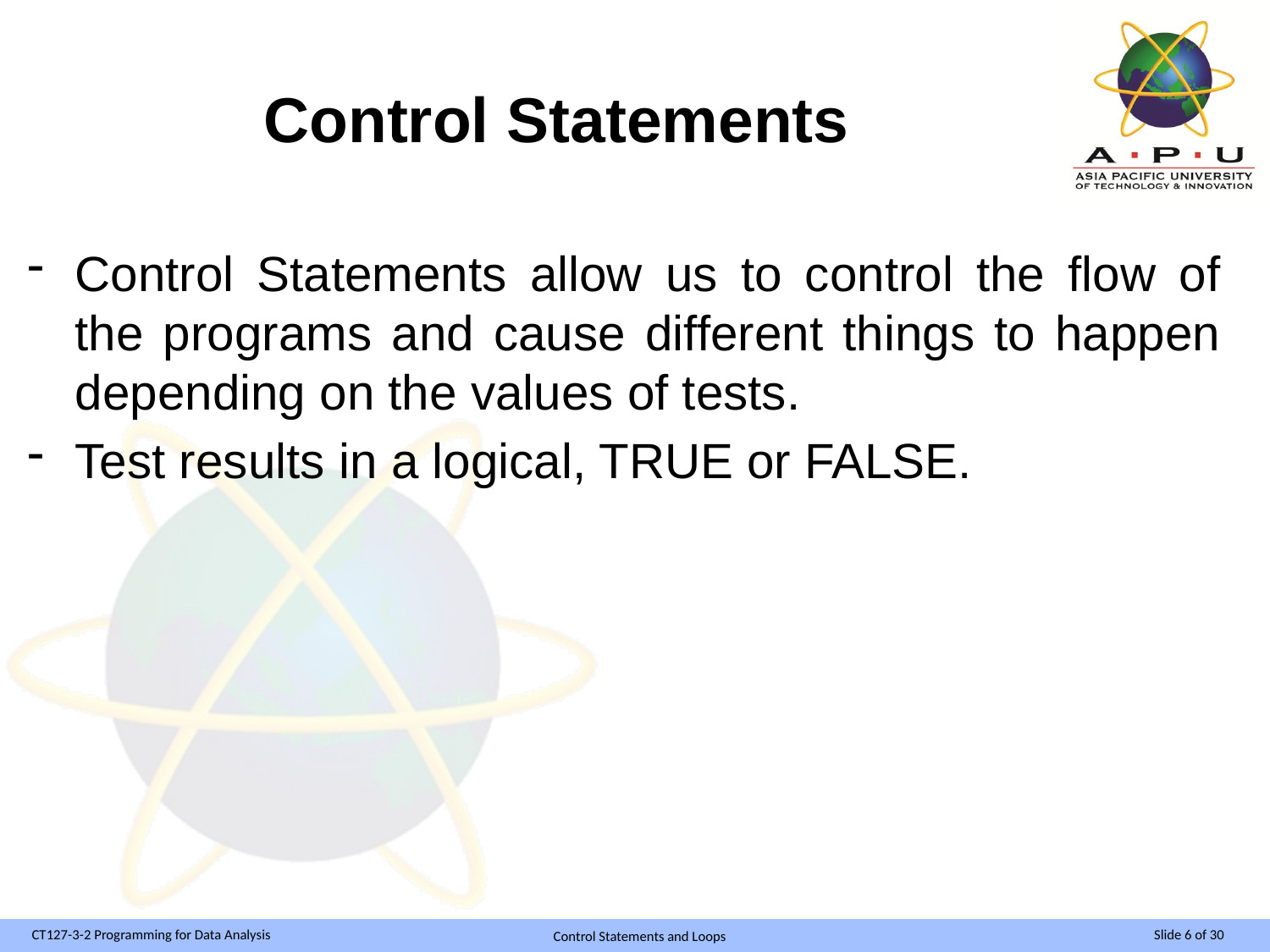

# Control Statements
Control Statements allow us to control the flow of the programs and cause different things to happen depending on the values of tests.
Test results in a logical, TRUE or FALSE.